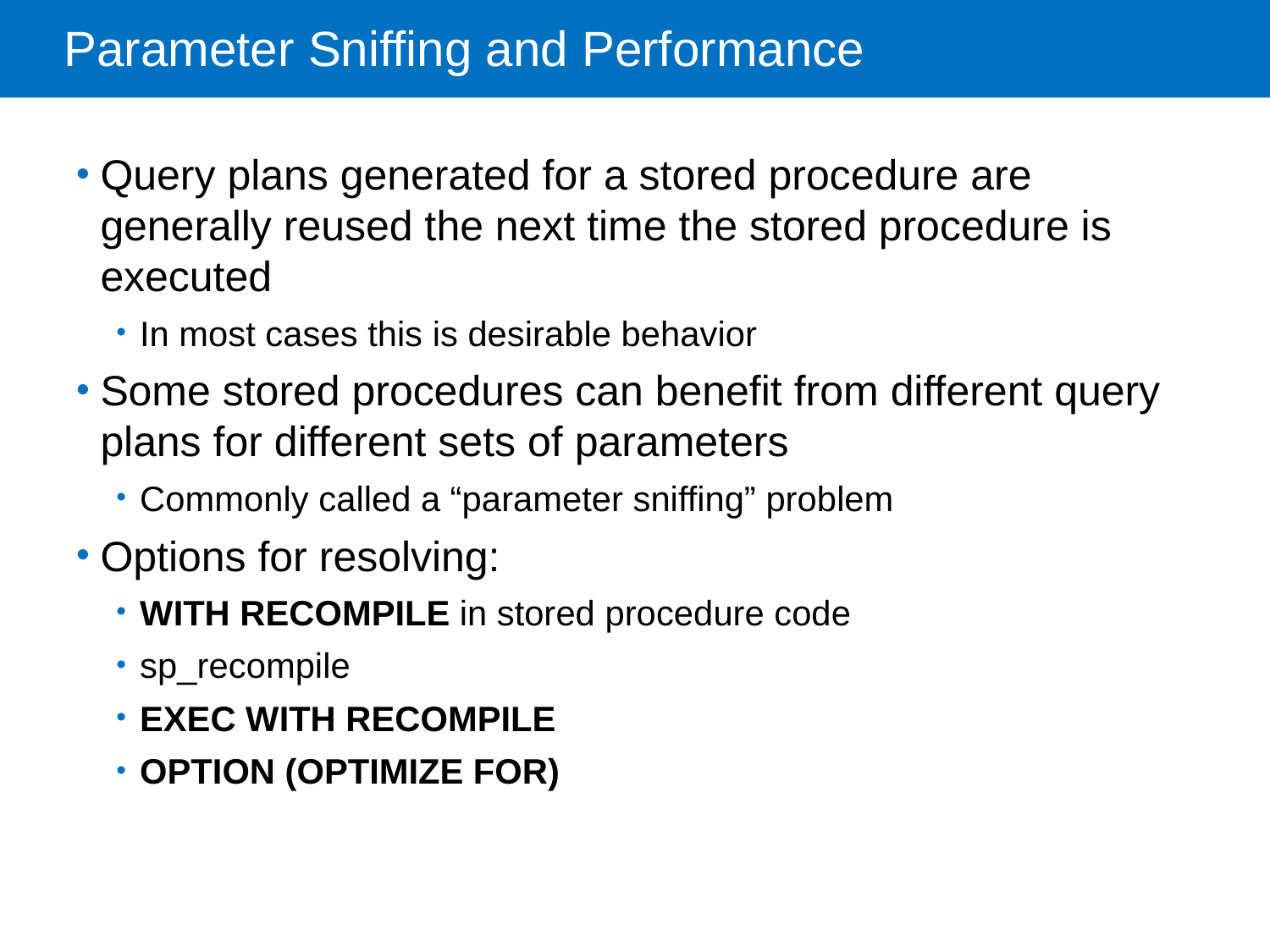

# Parameter Sniffing and Performance
Query plans generated for a stored procedure are generally reused the next time the stored procedure is executed
In most cases this is desirable behavior
Some stored procedures can benefit from different query plans for different sets of parameters
Commonly called a “parameter sniffing” problem
Options for resolving:
WITH RECOMPILE in stored procedure code
sp_recompile
EXEC WITH RECOMPILE
OPTION (OPTIMIZE FOR)